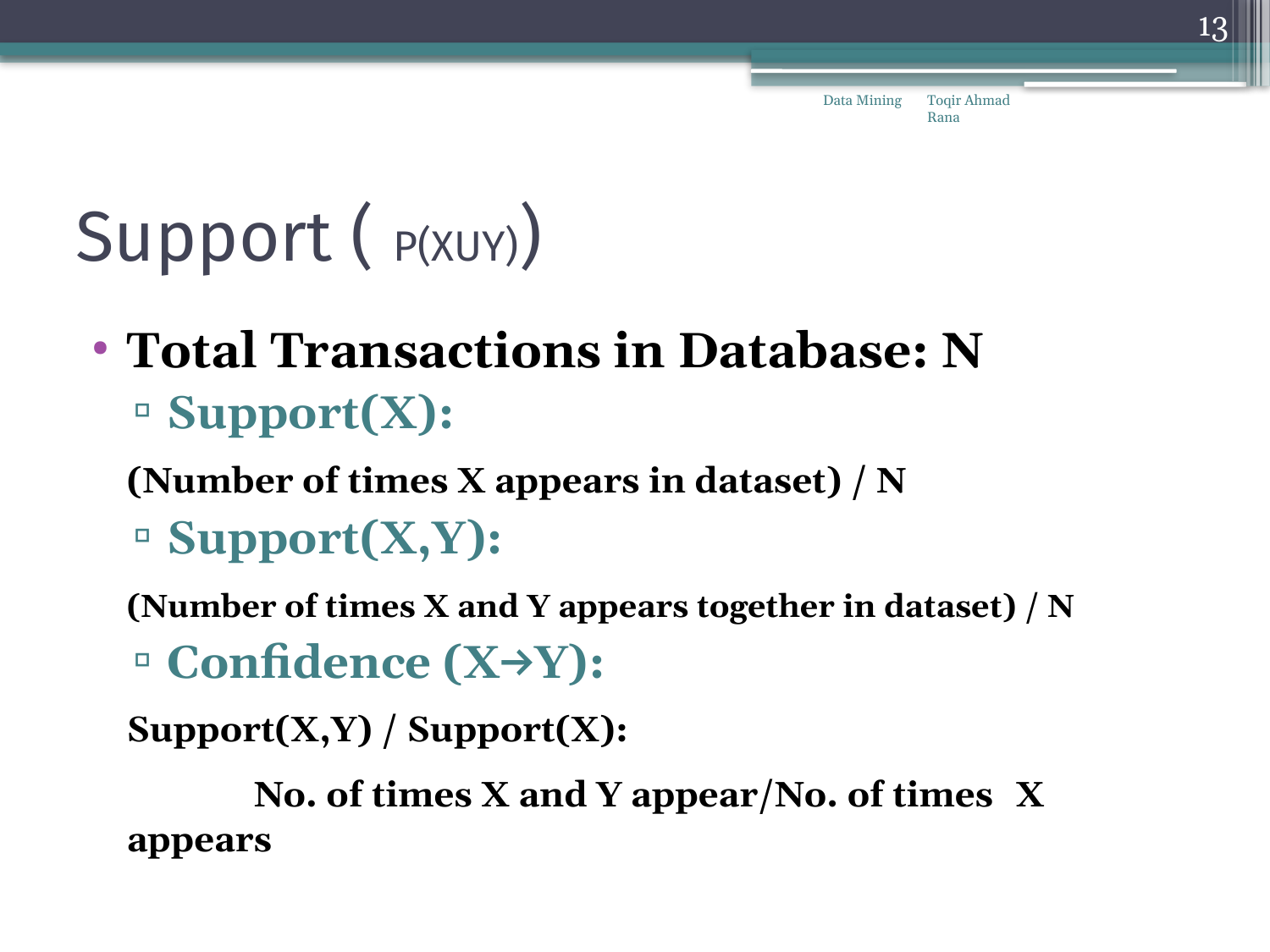

13
Data Mining
Toqir Ahmad Rana
# Support ( P(XUY))
Total Transactions in Database: N
Support(X):
	(Number of times X appears in dataset) / N
Support(X,Y):
	(Number of times X and Y appears together in dataset) / N
Confidence (X→Y):
	Support(X,Y) / Support(X):
		No. of times X and Y appear/No. of times 	X appears